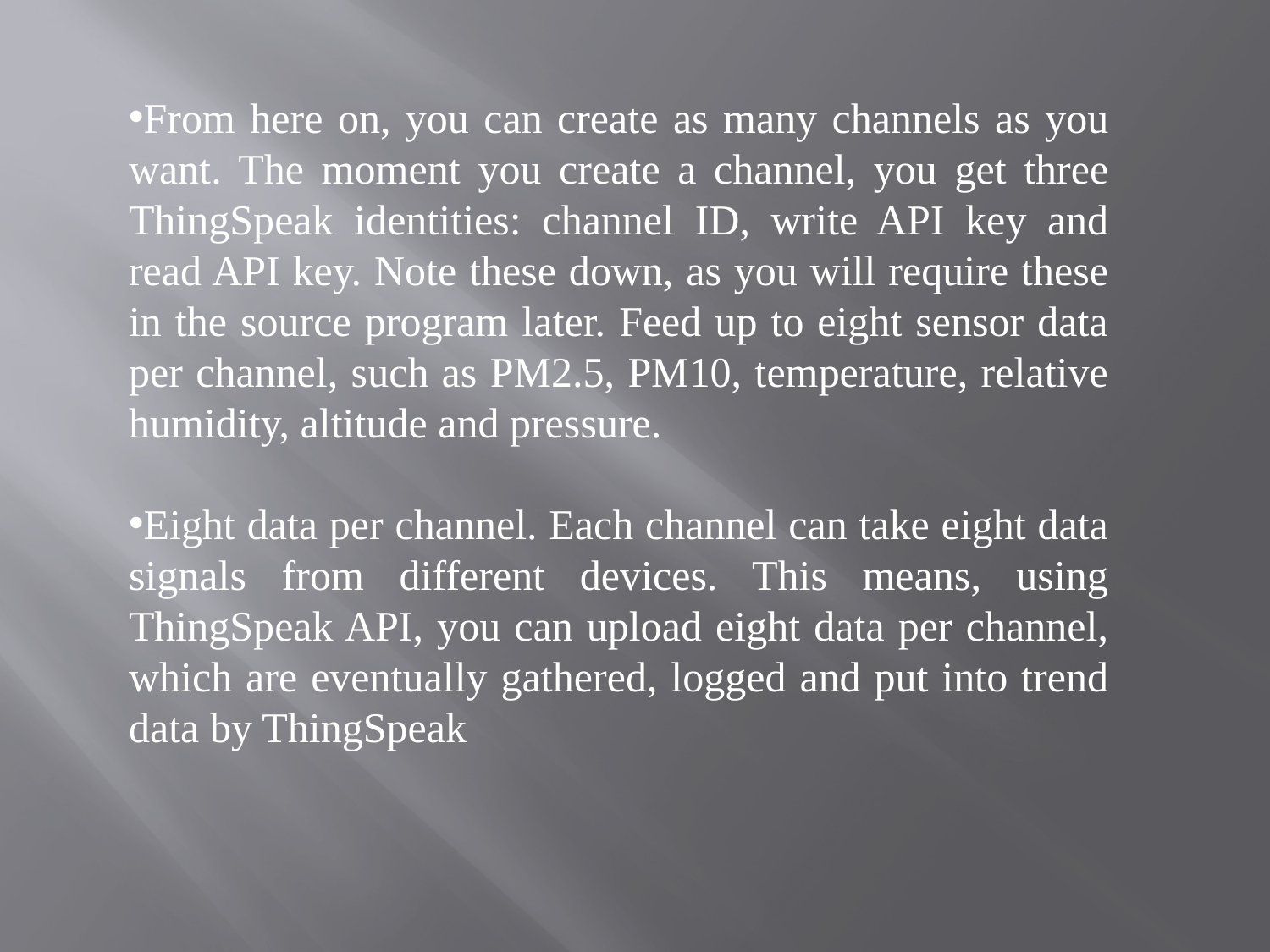

From here on, you can create as many channels as you want. The moment you create a channel, you get three ThingSpeak identities: channel ID, write API key and read API key. Note these down, as you will require these in the source program later. Feed up to eight sensor data per channel, such as PM2.5, PM10, temperature, relative humidity, altitude and pressure.

Eight data per channel. Each channel can take eight data signals from different devices. This means, using ThingSpeak API, you can upload eight data per channel, which are eventually gathered, logged and put into trend data by ThingSpeak